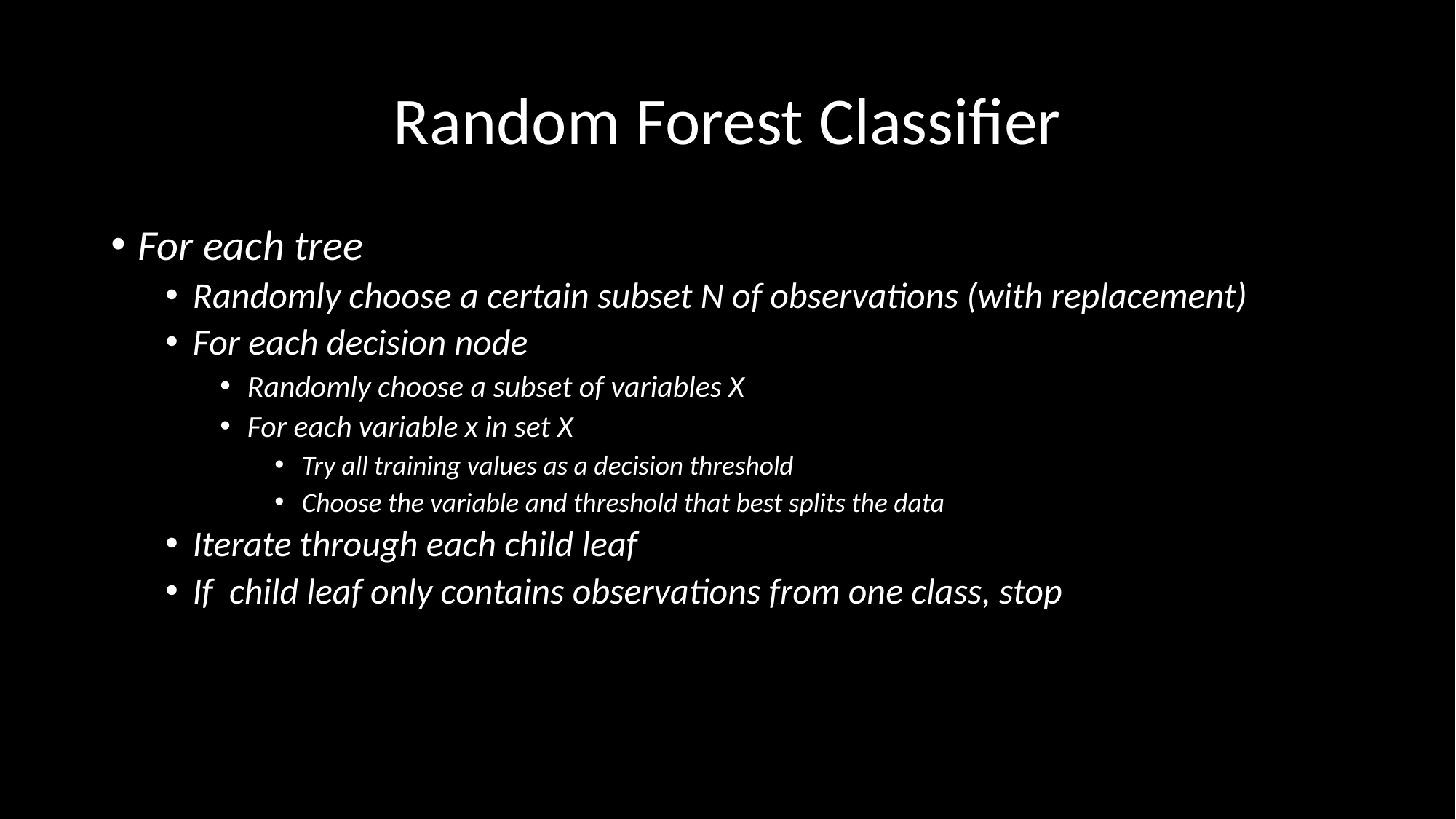

# Random Forest Classifier
For each tree
Randomly choose a certain subset N of observations (with replacement)
For each decision node
Randomly choose a subset of variables X
For each variable x in set X
Try all training values as a decision threshold
Choose the variable and threshold that best splits the data
Iterate through each child leaf
If  child leaf only contains observations from one class, stop